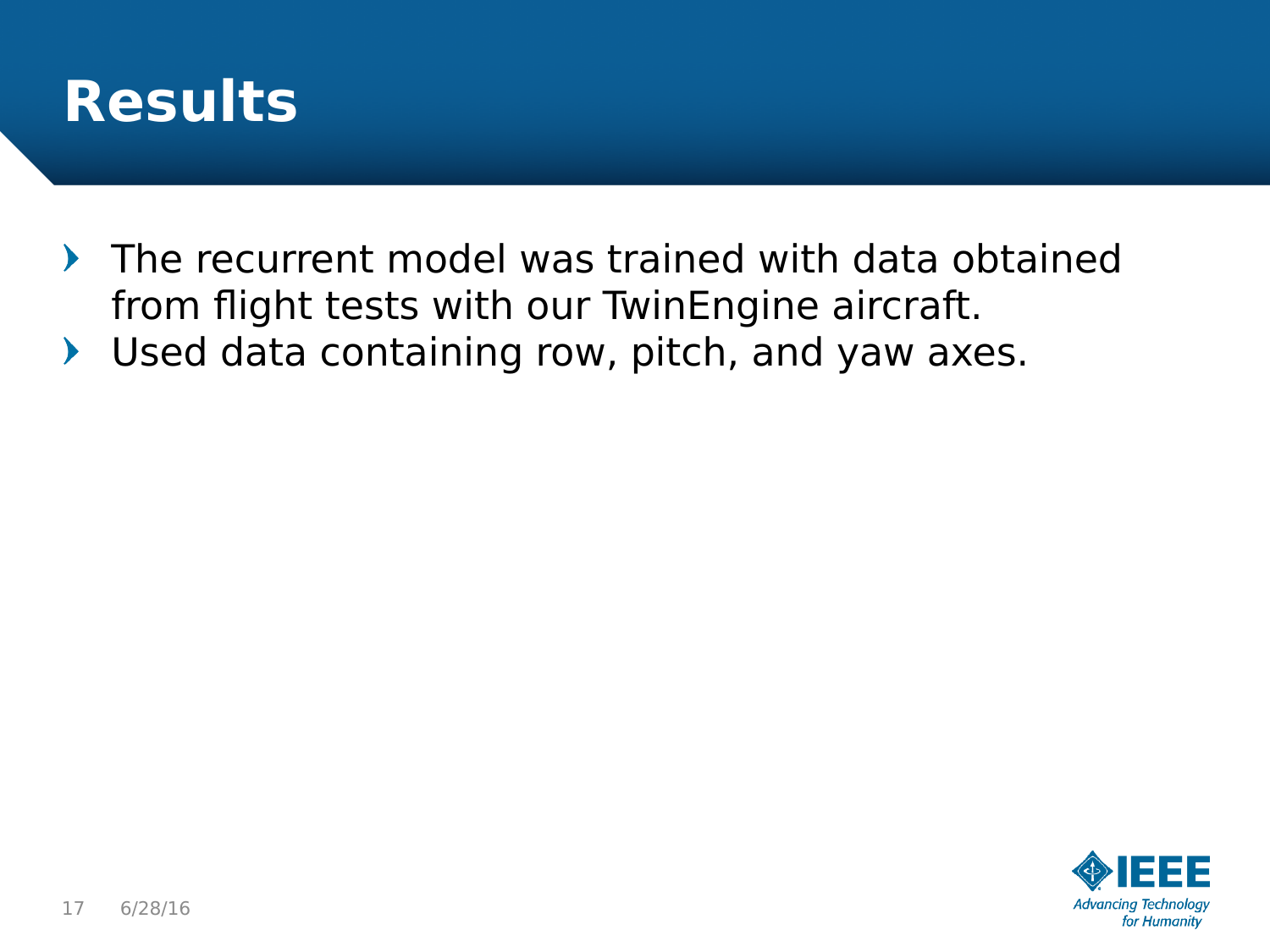

Results
The recurrent model was trained with data obtained from flight tests with our TwinEngine aircraft.
Used data containing row, pitch, and yaw axes.

17
6/28/16